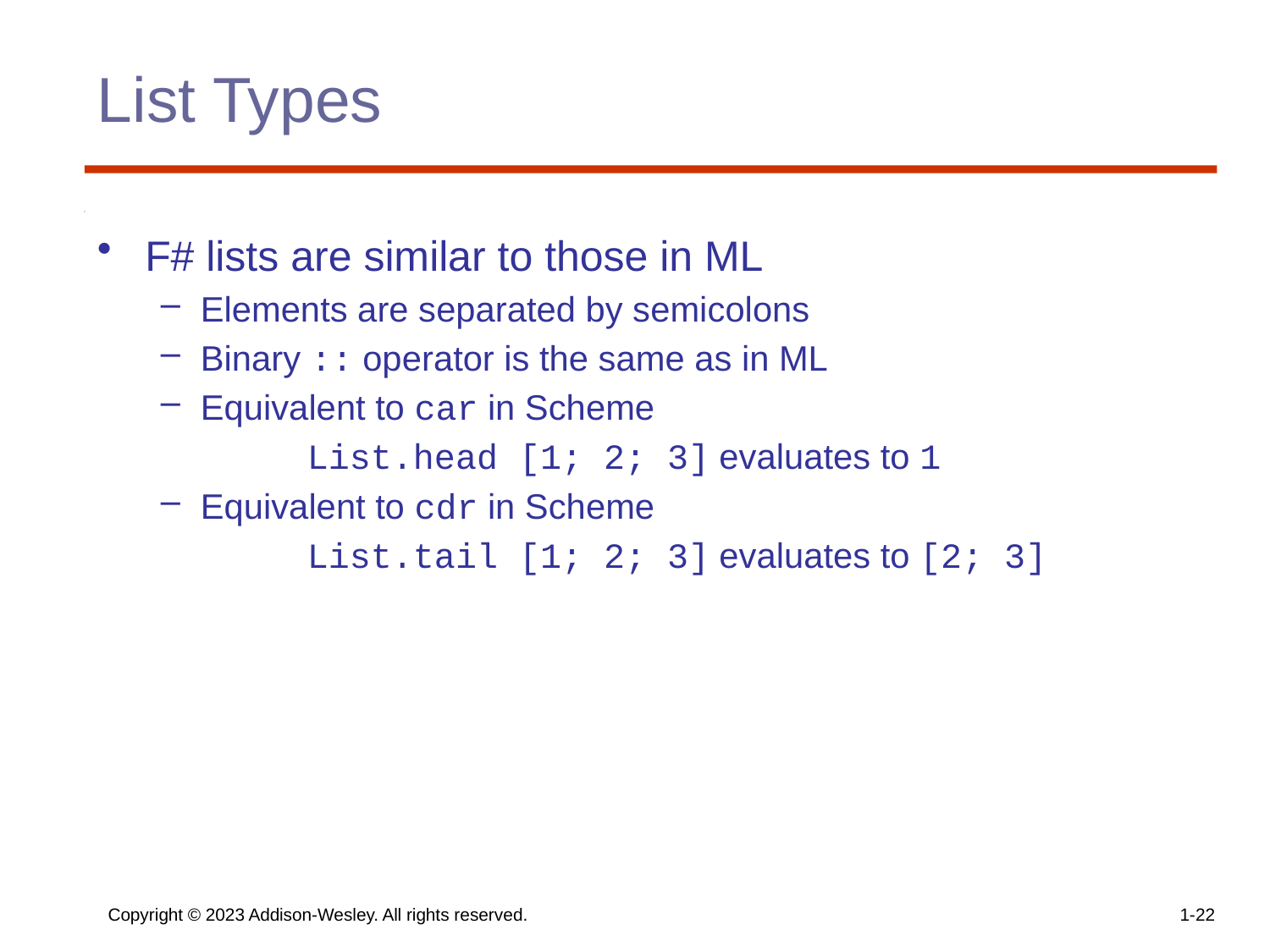

# List Types
F# lists are similar to those in ML
Elements are separated by semicolons
Binary :: operator is the same as in ML
Equivalent to car in Scheme
	  List.head [1; 2; 3] evaluates to 1
Equivalent to cdr in Scheme
	  List.tail [1; 2; 3] evaluates to [2; 3]
Copyright © 2023 Addison-Wesley. All rights reserved.
1-22